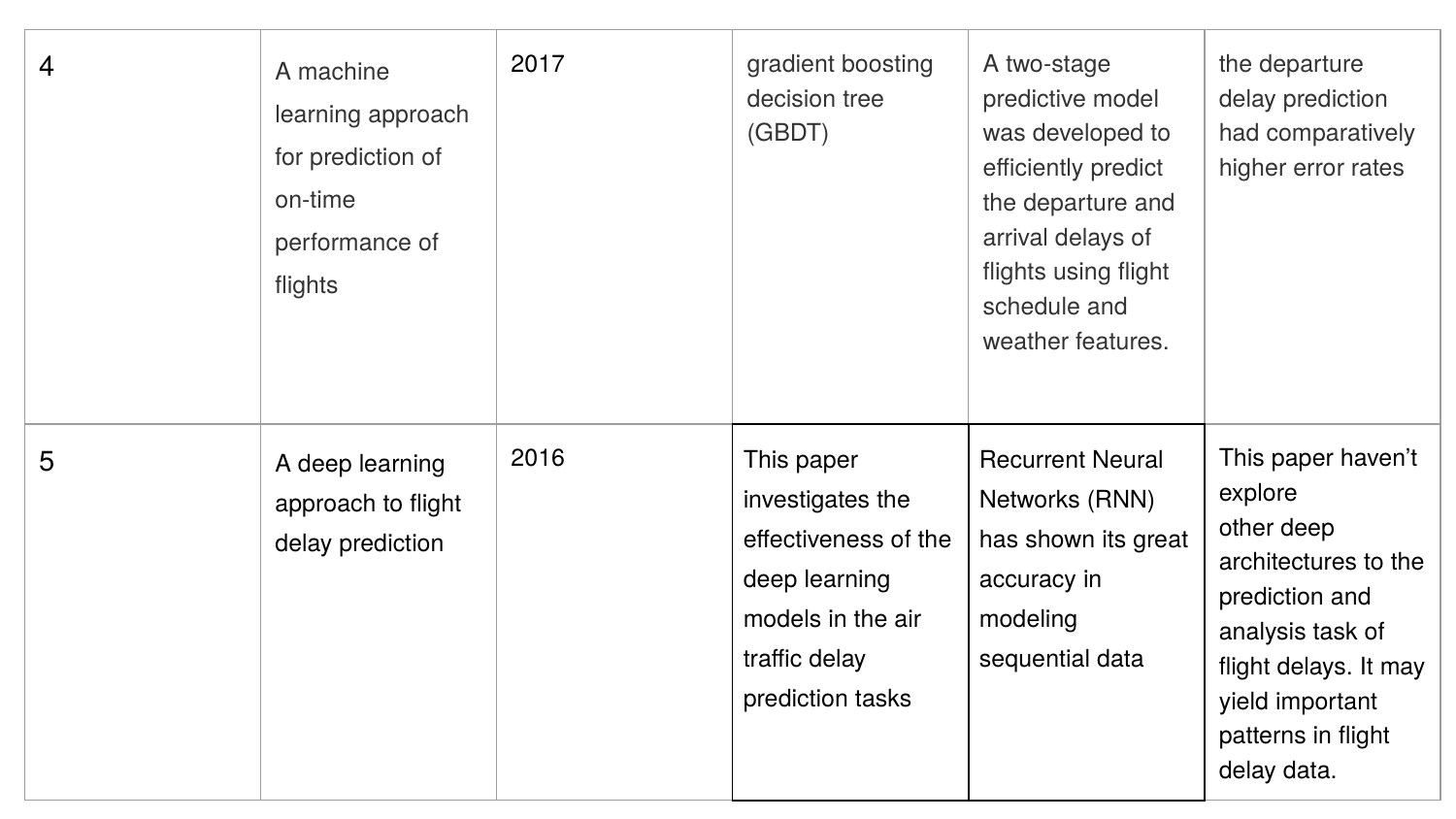

| 4 | A machine learning approach for prediction of on-time performance of flights | 2017 | gradient boosting decision tree (GBDT) | A two-stage predictive model was developed to efficiently predict the departure and arrival delays of flights using flight schedule and weather features. | the departure delay prediction had comparatively higher error rates |
| --- | --- | --- | --- | --- | --- |
| 5 | A deep learning approach to flight delay prediction | 2016 | This paper investigates the effectiveness of the deep learning models in the air traffic delay prediction tasks | Recurrent Neural Networks (RNN) has shown its great accuracy in modeling sequential data | This paper haven’t explore other deep architectures to the prediction and analysis task of flight delays. It may yield important patterns in flight delay data. |